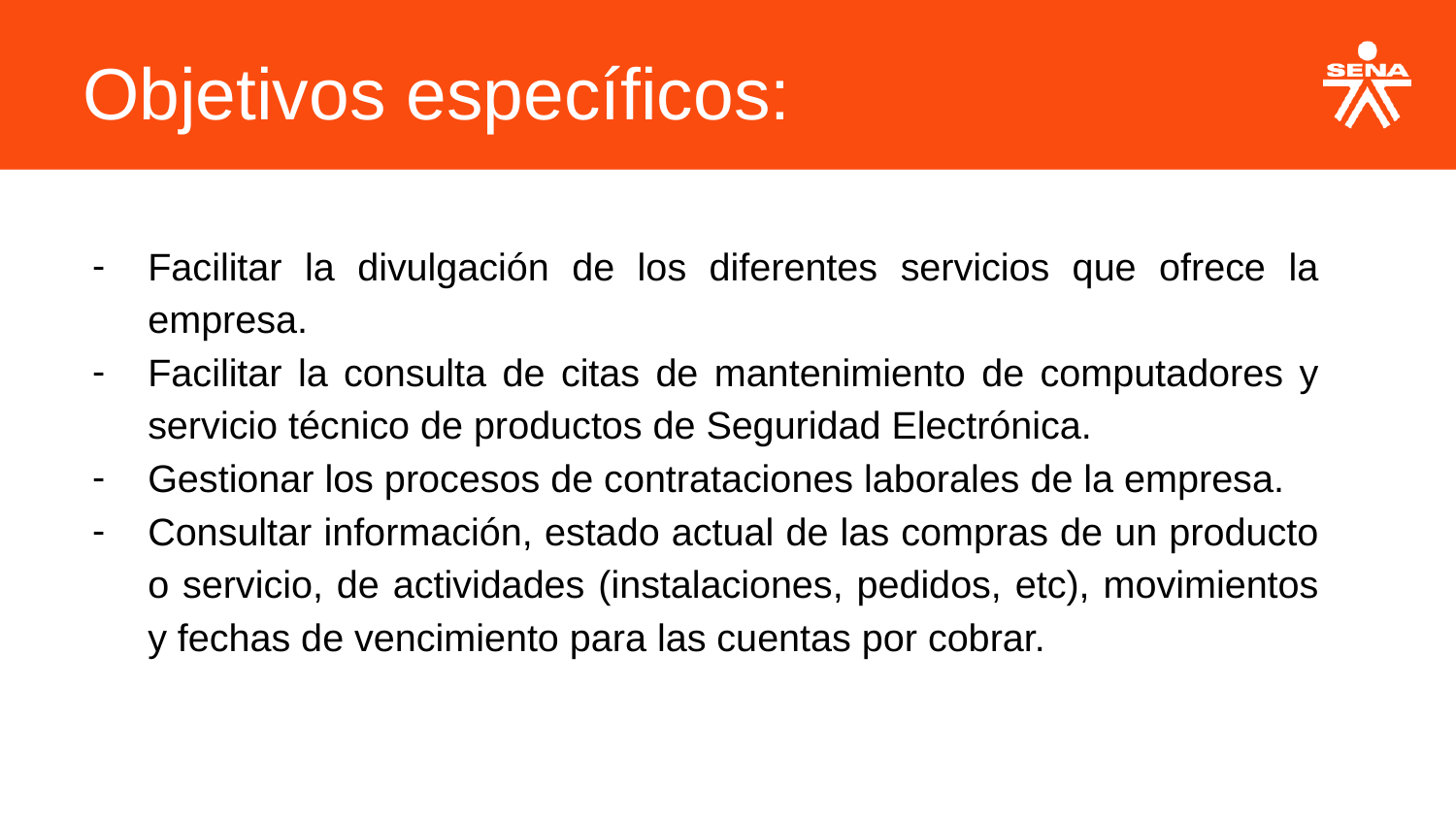

Objetivos específicos:
Facilitar la divulgación de los diferentes servicios que ofrece la empresa.
Facilitar la consulta de citas de mantenimiento de computadores y servicio técnico de productos de Seguridad Electrónica.
Gestionar los procesos de contrataciones laborales de la empresa.
Consultar información, estado actual de las compras de un producto o servicio, de actividades (instalaciones, pedidos, etc), movimientos y fechas de vencimiento para las cuentas por cobrar.